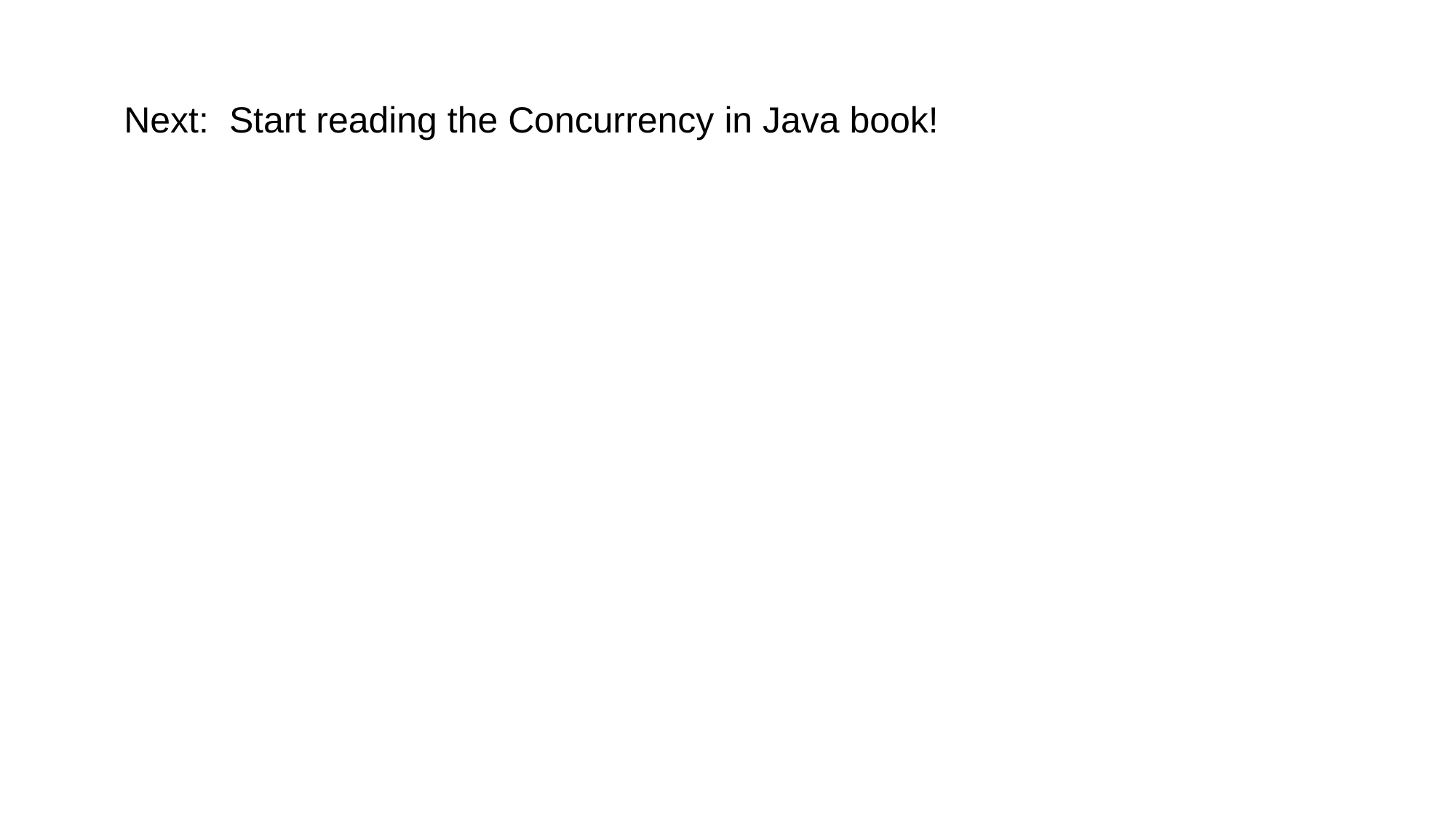

Next:  Start reading the Concurrency in Java book!